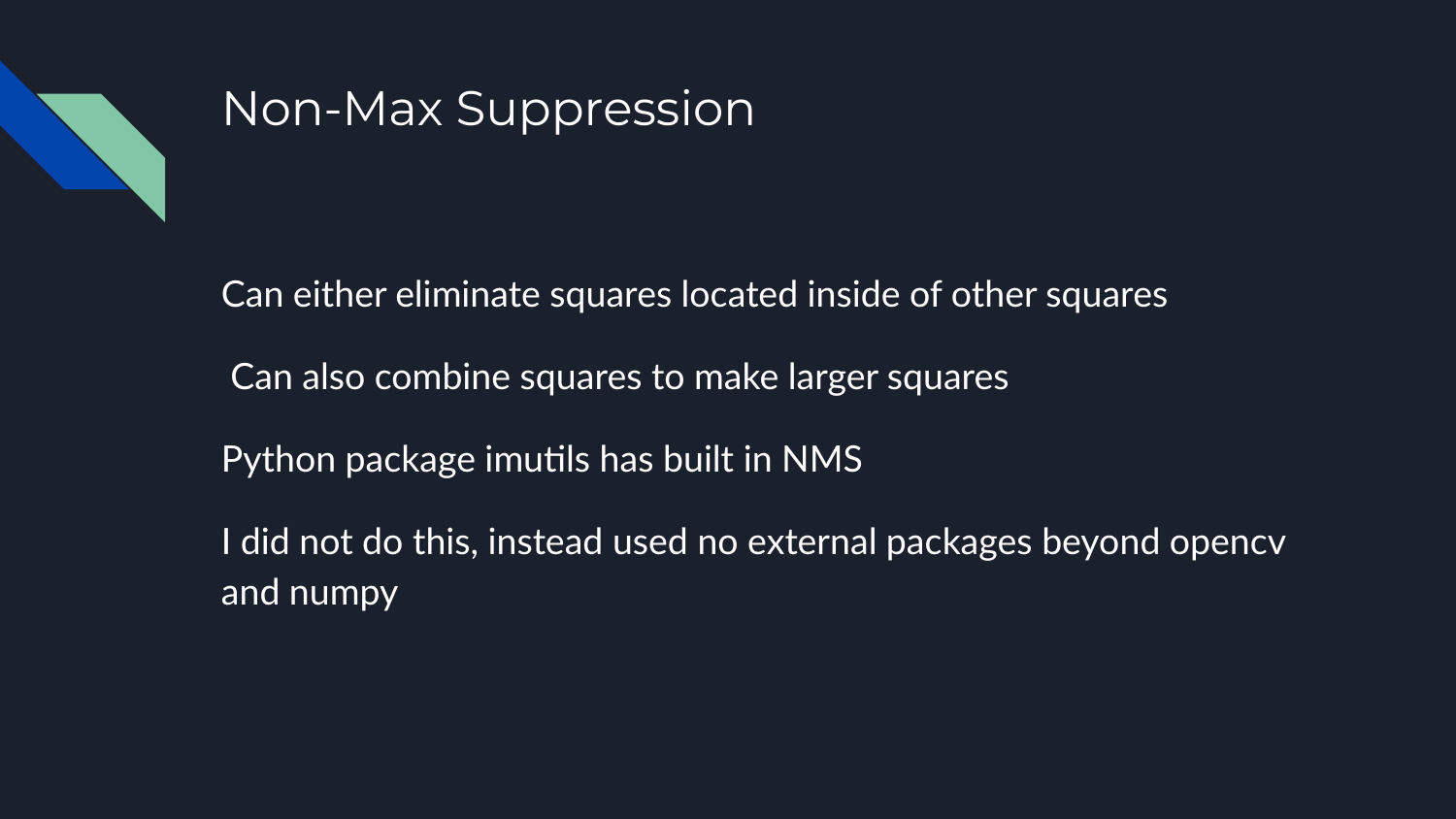

# Non-Max Suppression
Can either eliminate squares located inside of other squares
 Can also combine squares to make larger squares
Python package imutils has built in NMS
I did not do this, instead used no external packages beyond opencv and numpy